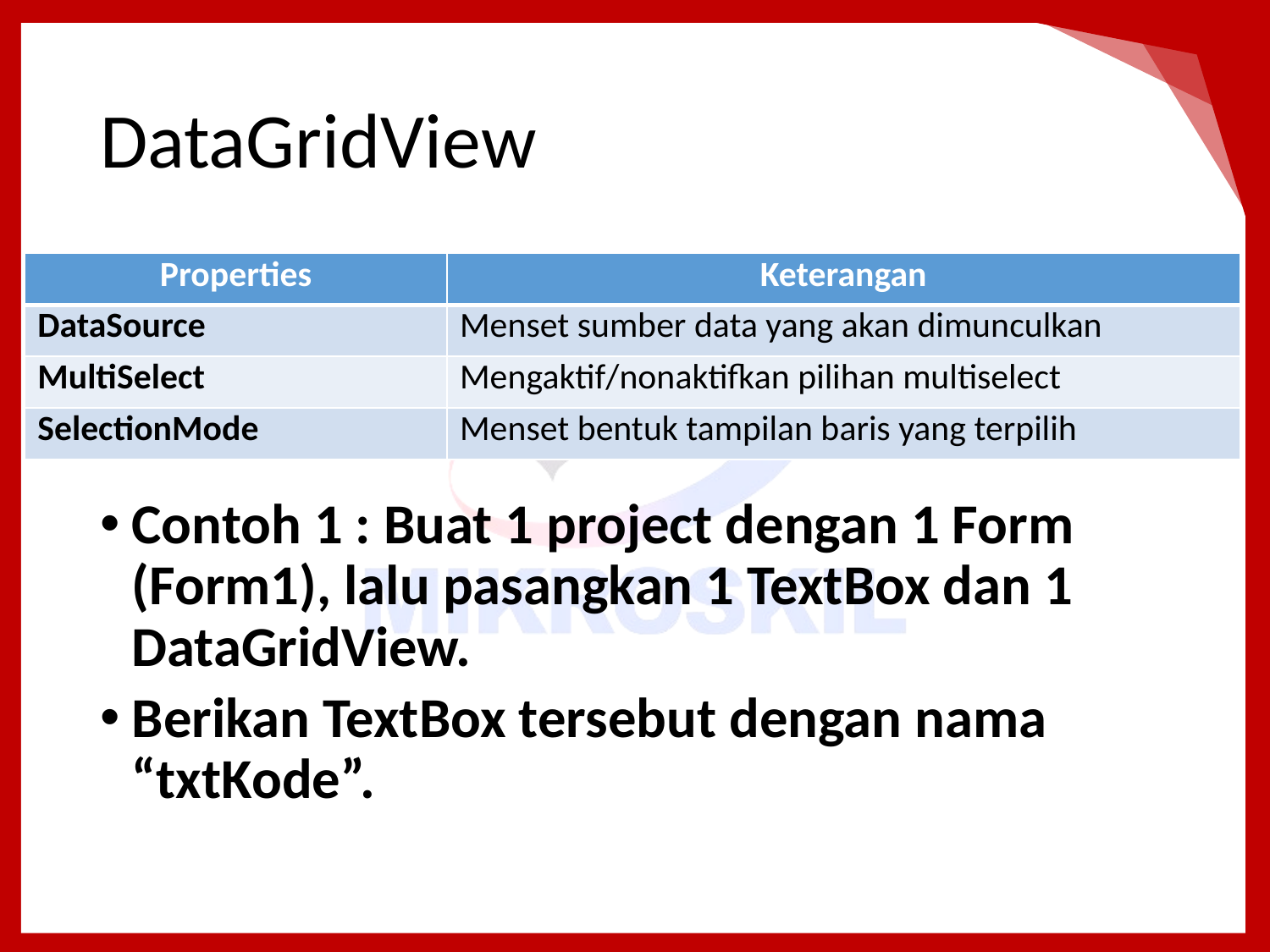

# DataGridView
| Properties | Keterangan |
| --- | --- |
| DataSource | Menset sumber data yang akan dimunculkan |
| MultiSelect | Mengaktif/nonaktifkan pilihan multiselect |
| SelectionMode | Menset bentuk tampilan baris yang terpilih |

Contoh 1 : Buat 1 project dengan 1 Form (Form1), lalu pasangkan 1 TextBox dan 1 DataGridView.
Berikan TextBox tersebut dengan nama “txtKode”.